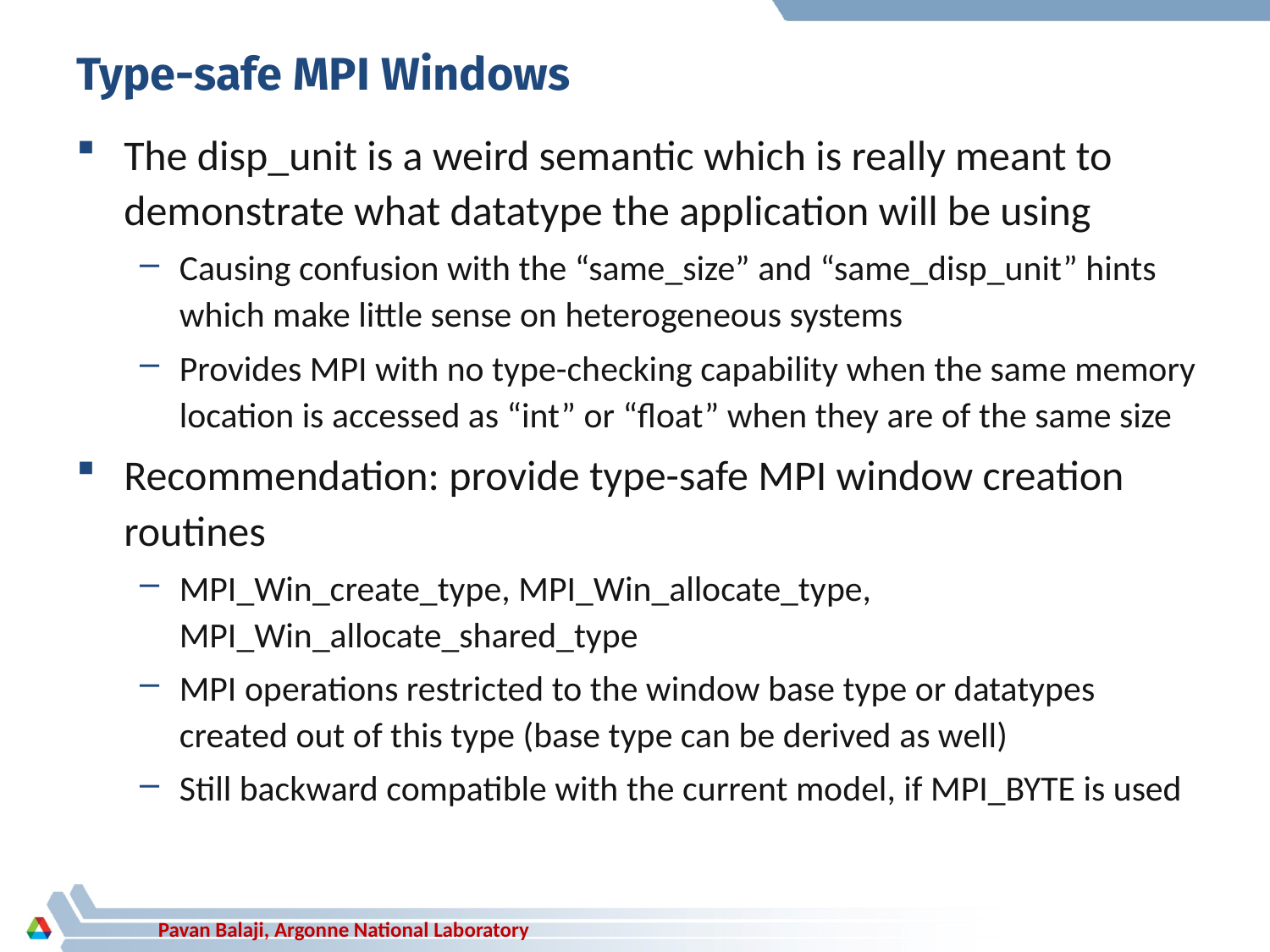

# Type-safe MPI Windows
The disp_unit is a weird semantic which is really meant to demonstrate what datatype the application will be using
Causing confusion with the “same_size” and “same_disp_unit” hints which make little sense on heterogeneous systems
Provides MPI with no type-checking capability when the same memory location is accessed as “int” or “float” when they are of the same size
Recommendation: provide type-safe MPI window creation routines
MPI_Win_create_type, MPI_Win_allocate_type, MPI_Win_allocate_shared_type
MPI operations restricted to the window base type or datatypes created out of this type (base type can be derived as well)
Still backward compatible with the current model, if MPI_BYTE is used